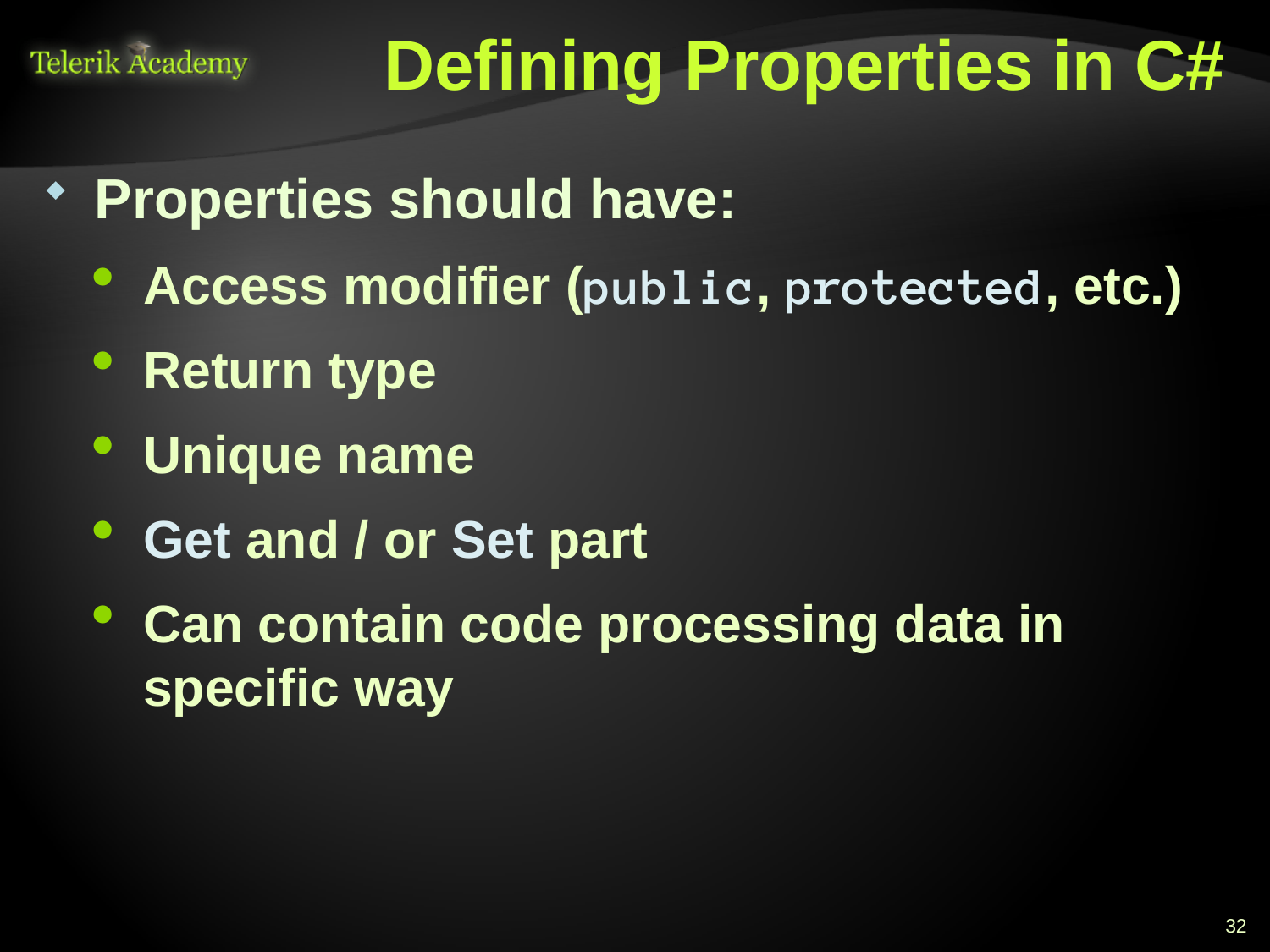

# Defining Properties in C#
Properties should have:
Access modifier (public, protected, etc.)
Return type
Unique name
Get and / or Set part
Can contain code processing data in specific way
32